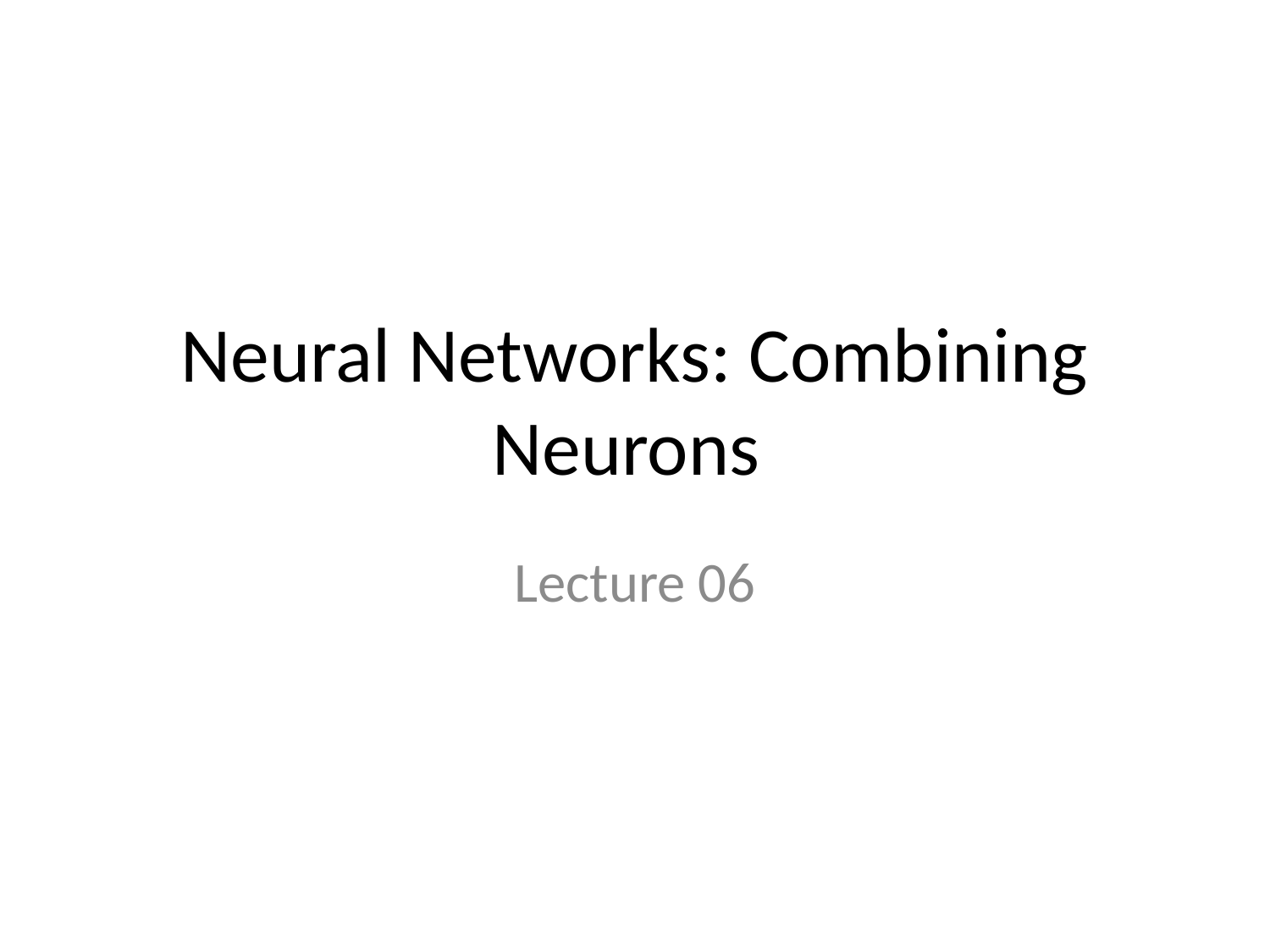

# Neural Networks: Combining Neurons
Lecture 06